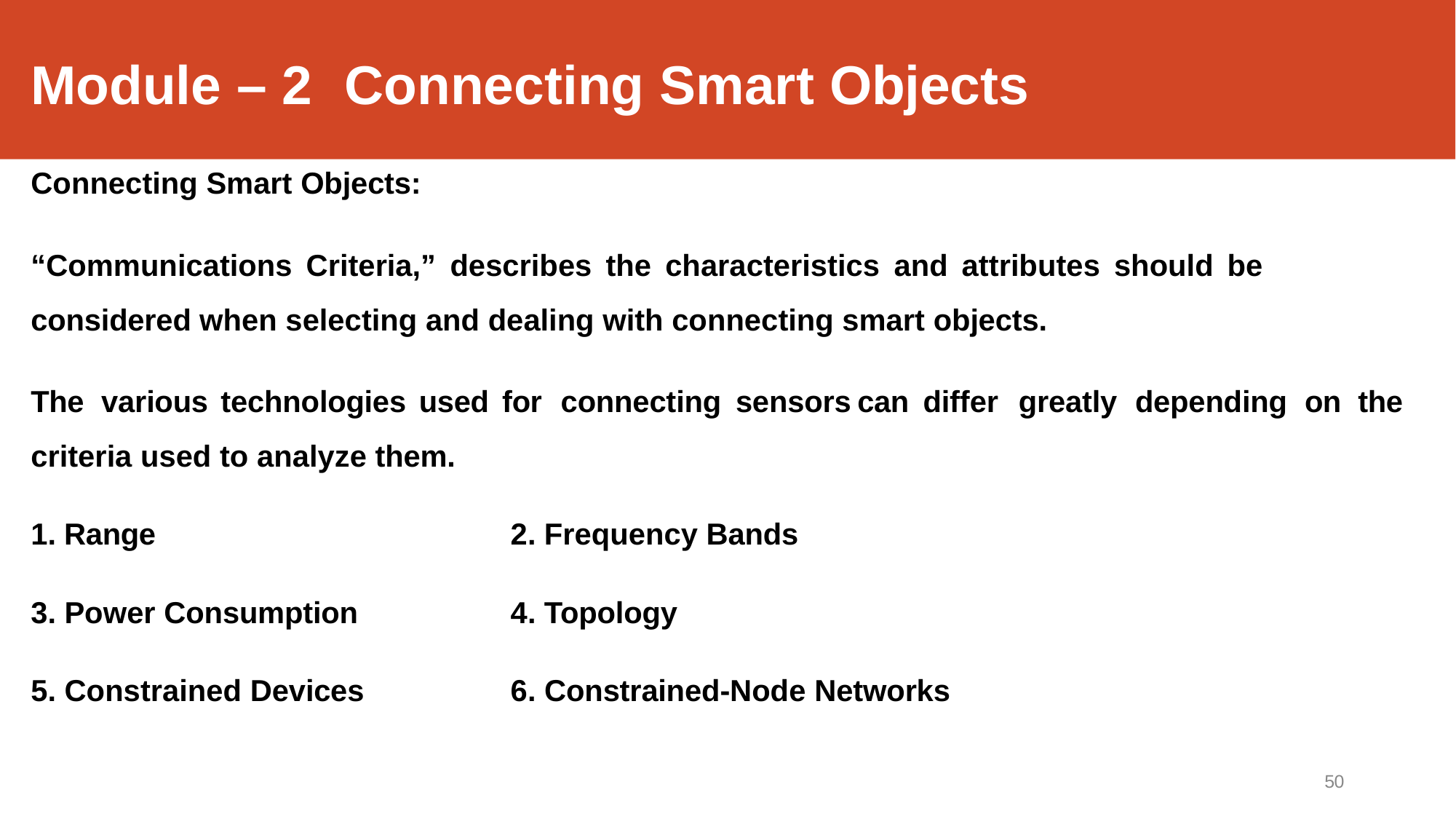

# Module – 2	Connecting Smart Objects
Connecting Smart Objects:
“Communications Criteria,” describes the characteristics and attributes should be considered when selecting and dealing with connecting smart objects.
The	various	technologies	used	for	connecting	sensors	can	differ	greatly	depending	on	the criteria used to analyze them.

1. Range	2. Frequency Bands

3. Power Consumption	4. Topology

5. Constrained Devices	6. Constrained-Node Networks
50